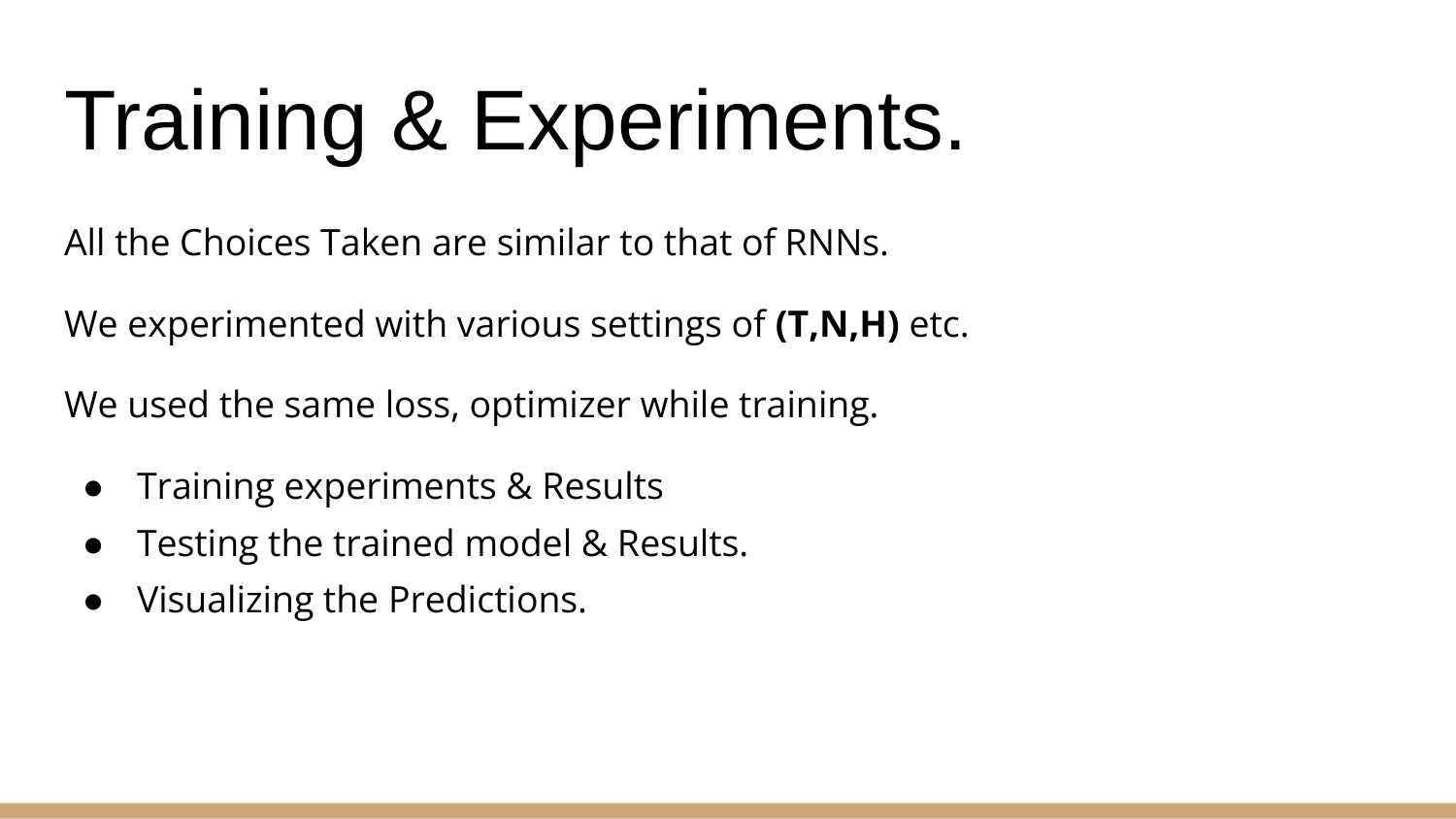

# Training & Experiments.
All the Choices Taken are similar to that of RNNs.
We experimented with various settings of (T,N,H) etc.
We used the same loss, optimizer while training.
Training experiments & Results
Testing the trained model & Results.
Visualizing the Predictions.